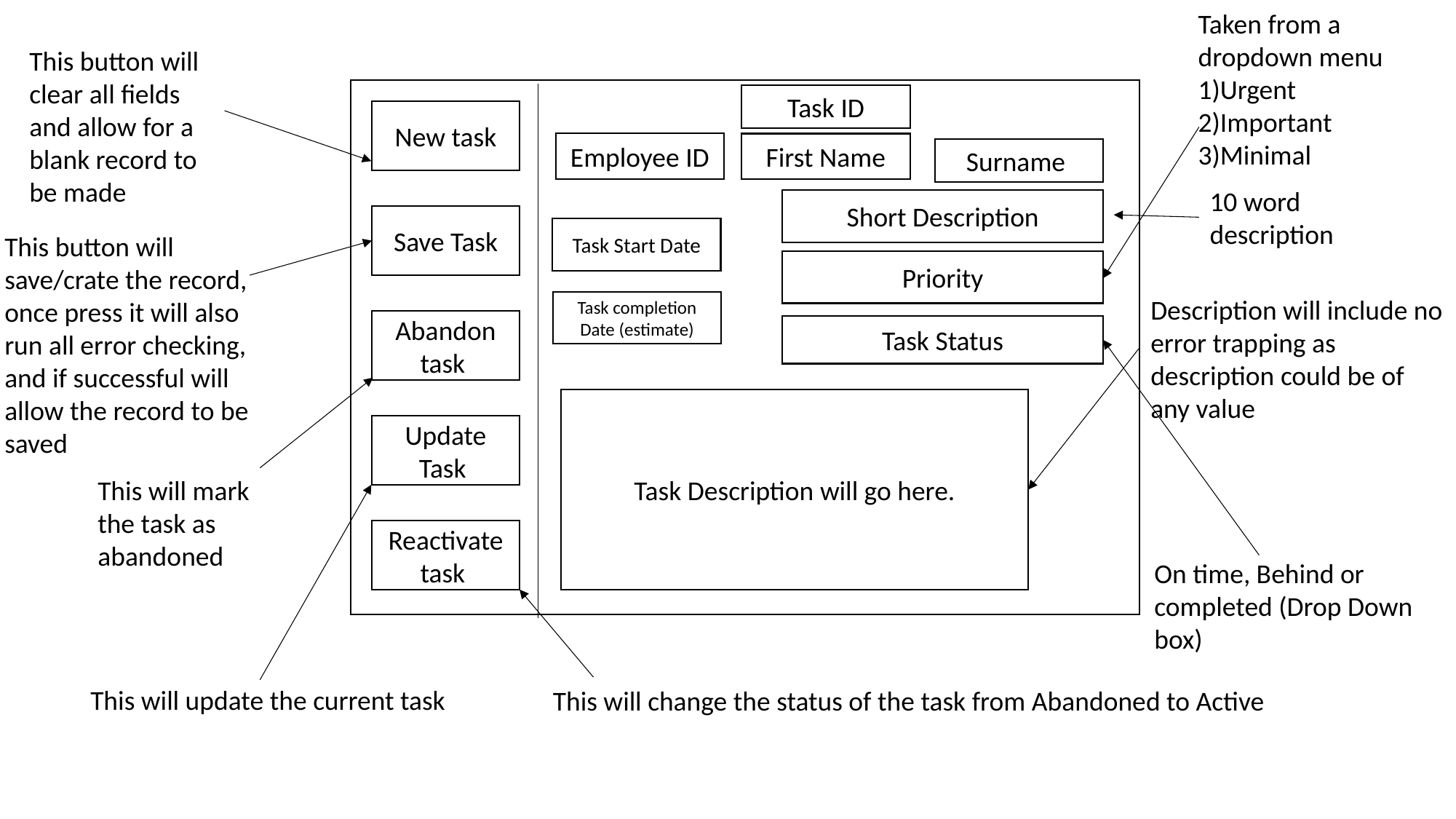

Taken from a dropdown menu
1)Urgent
2)Important
3)Minimal
This button will clear all fields and allow for a blank record to be made

Task ID
New task
Employee ID
First Name
Surname
10 word description
Short Description
Save Task
Task Start Date
This button will save/crate the record, once press it will also run all error checking, and if successful will allow the record to be saved
Priority
Description will include no error trapping as description could be of any value
Task completion Date (estimate)
Abandon task
Task Status
Task Description will go here.
Update Task
This will mark the task as abandoned
Reactivate task
On time, Behind or completed (Drop Down box)
This will update the current task

This will change the status of the task from Abandoned to Active